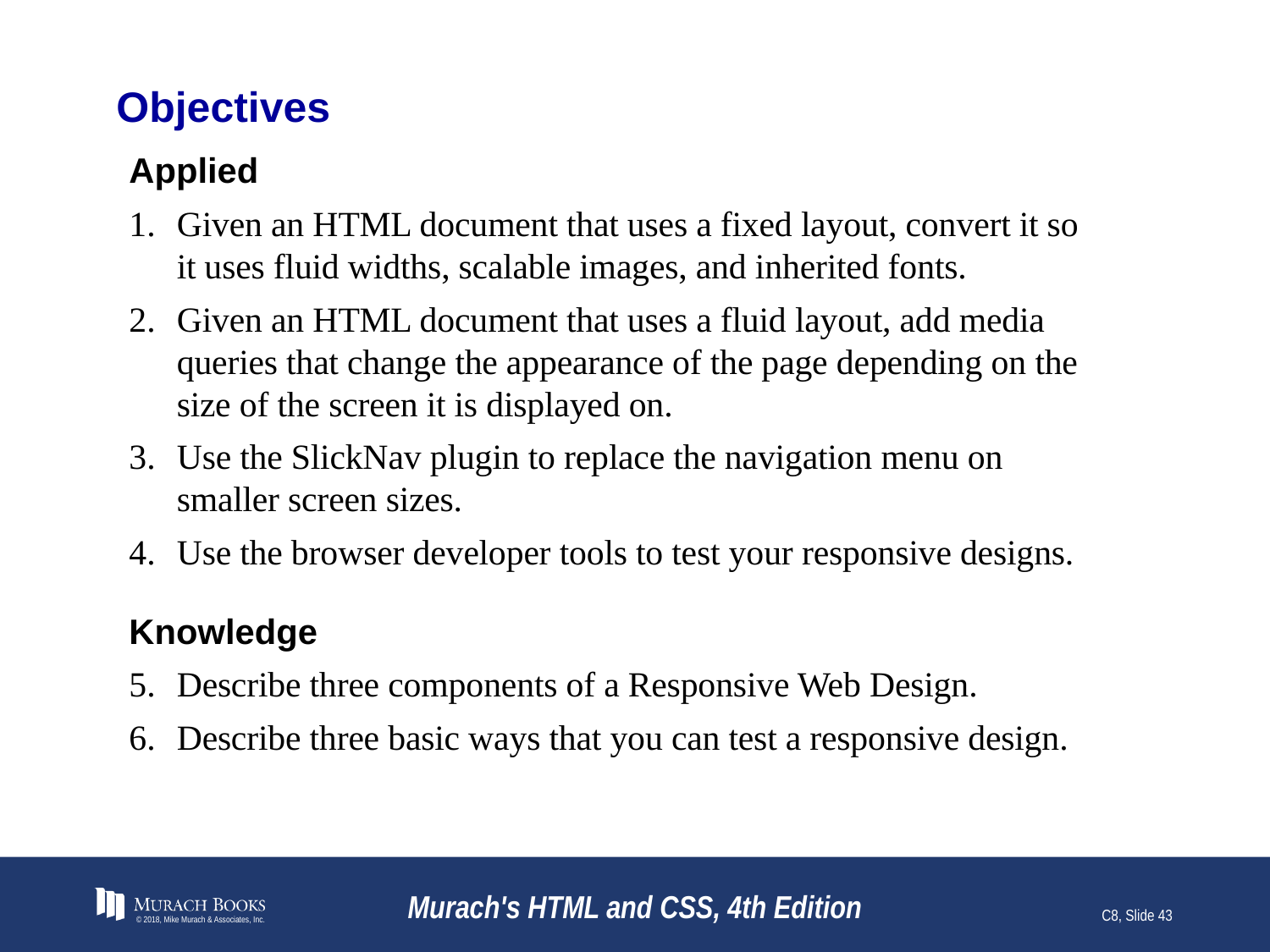

# Objectives
Applied
Given an HTML document that uses a fixed layout, convert it so it uses fluid widths, scalable images, and inherited fonts.
Given an HTML document that uses a fluid layout, add media queries that change the appearance of the page depending on the size of the screen it is displayed on.
Use the SlickNav plugin to replace the navigation menu on smaller screen sizes.
Use the browser developer tools to test your responsive designs.
Knowledge
Describe three components of a Responsive Web Design.
Describe three basic ways that you can test a responsive design.

© 2018, Mike Murach & Associates, Inc.
Murach's HTML and CSS, 4th Edition

C8, Slide 43